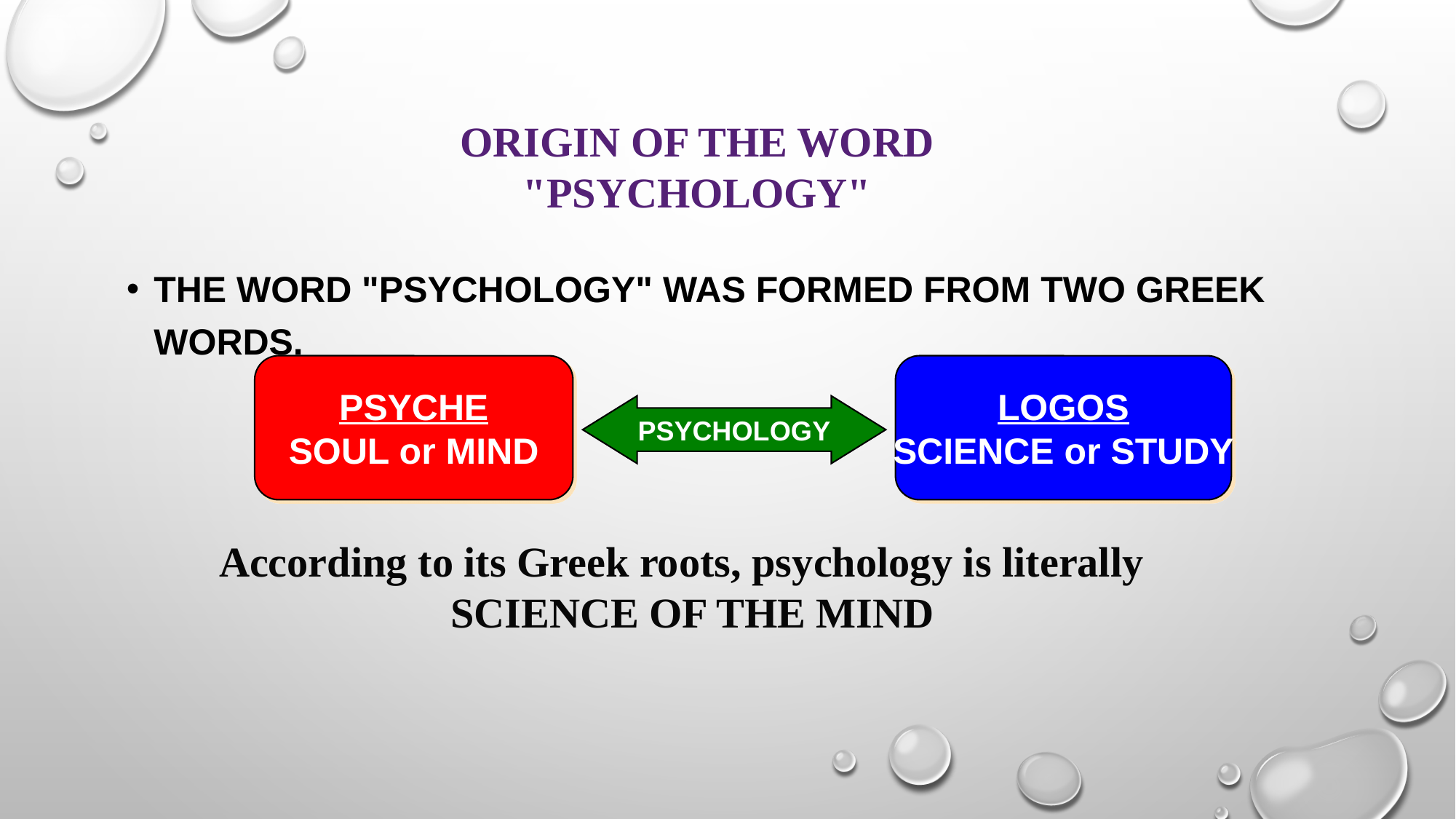

ORIGIN OF THE WORD
"PSYCHOLOGY"
The word "psychology" was formed from two Greek words.
PSYCHE
SOUL or MIND
LOGOS
SCIENCE or STUDY
PSYCHOLOGY
According to its Greek roots, psychology is literally
SCIENCE OF THE MIND